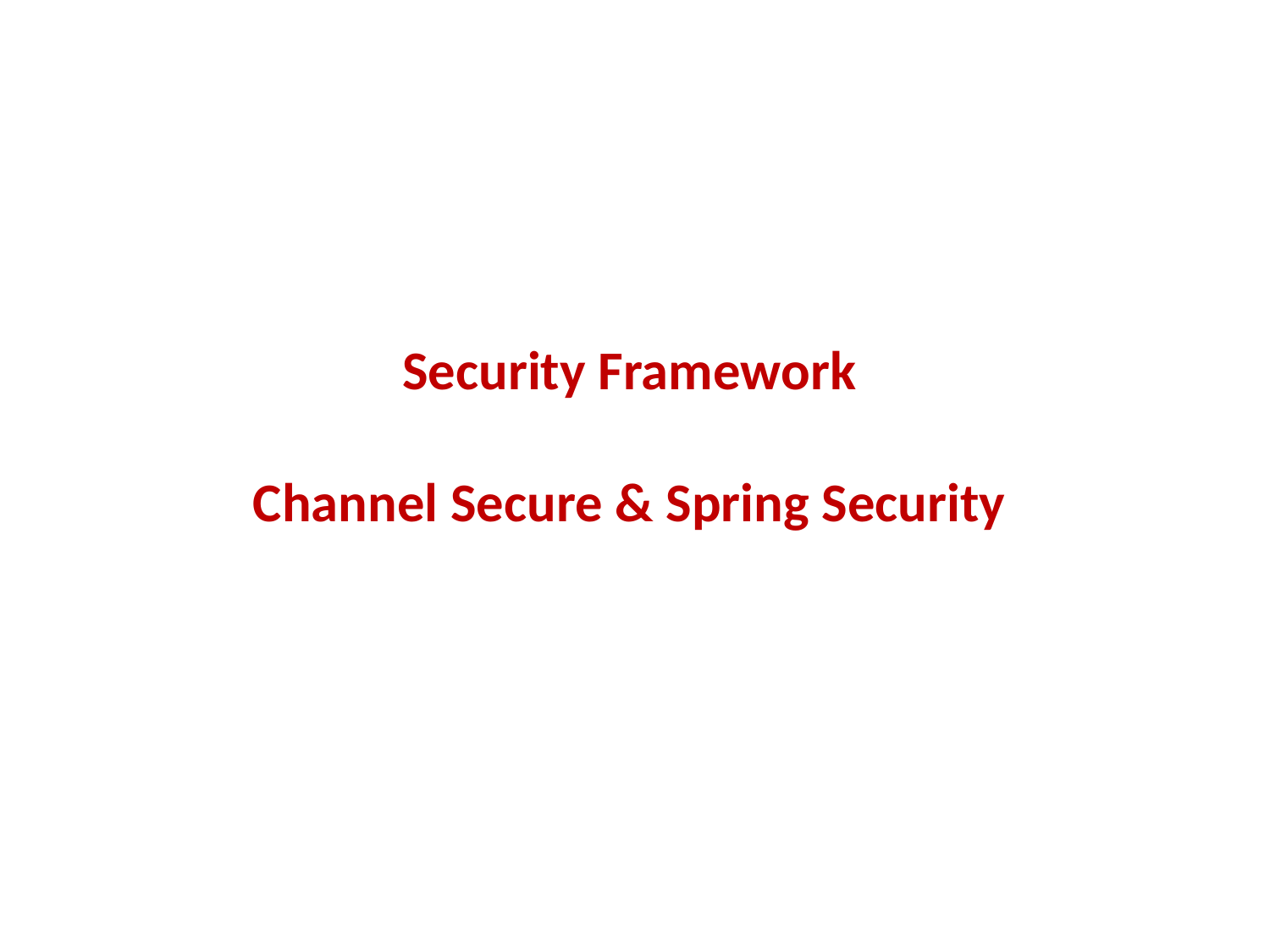

# Security Framework Channel Secure & Spring Security